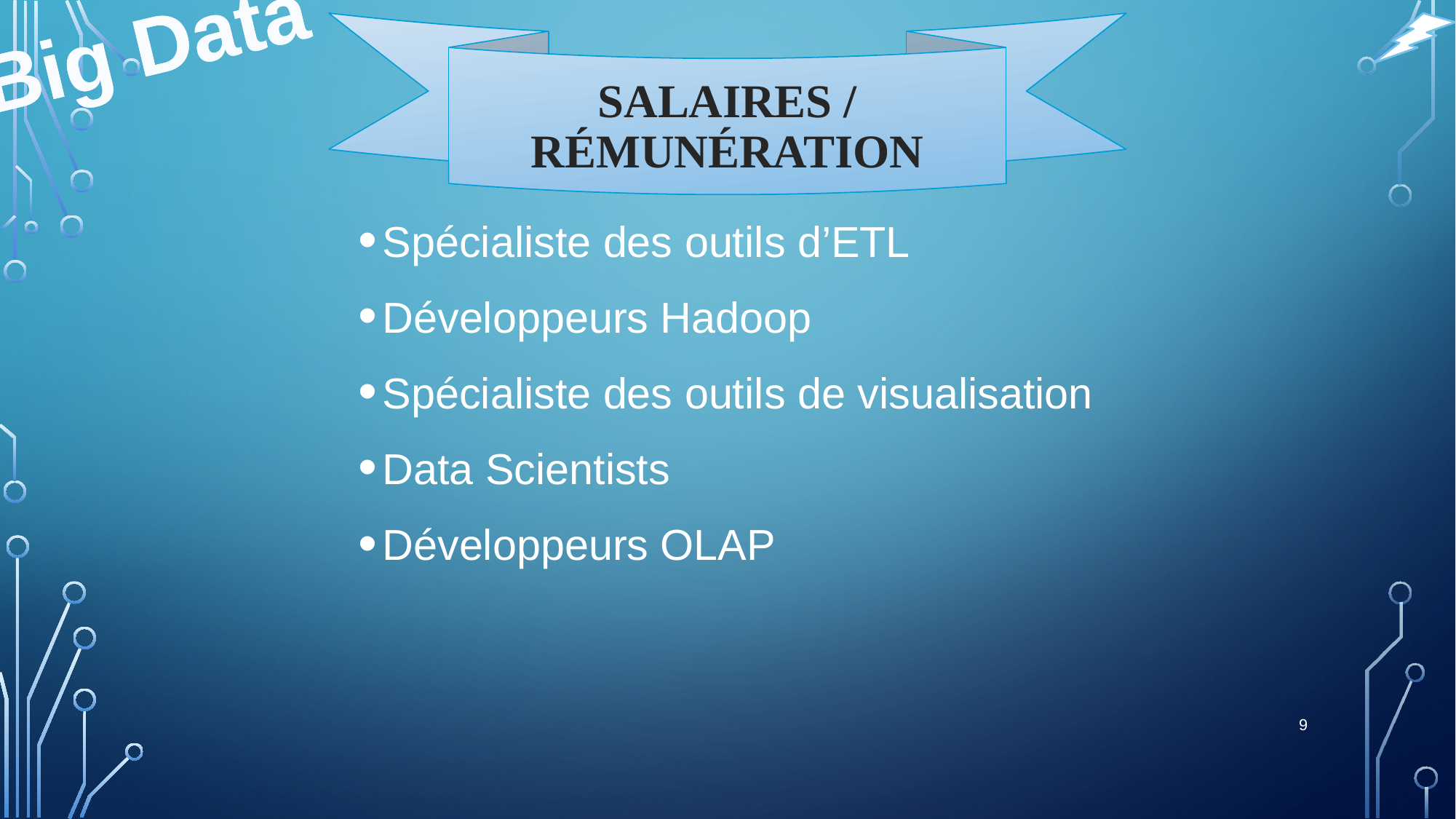

# Salaires / rémunération
Spécialiste des outils d’ETL
Développeurs Hadoop
Spécialiste des outils de visualisation
Data Scientists
Développeurs OLAP
9